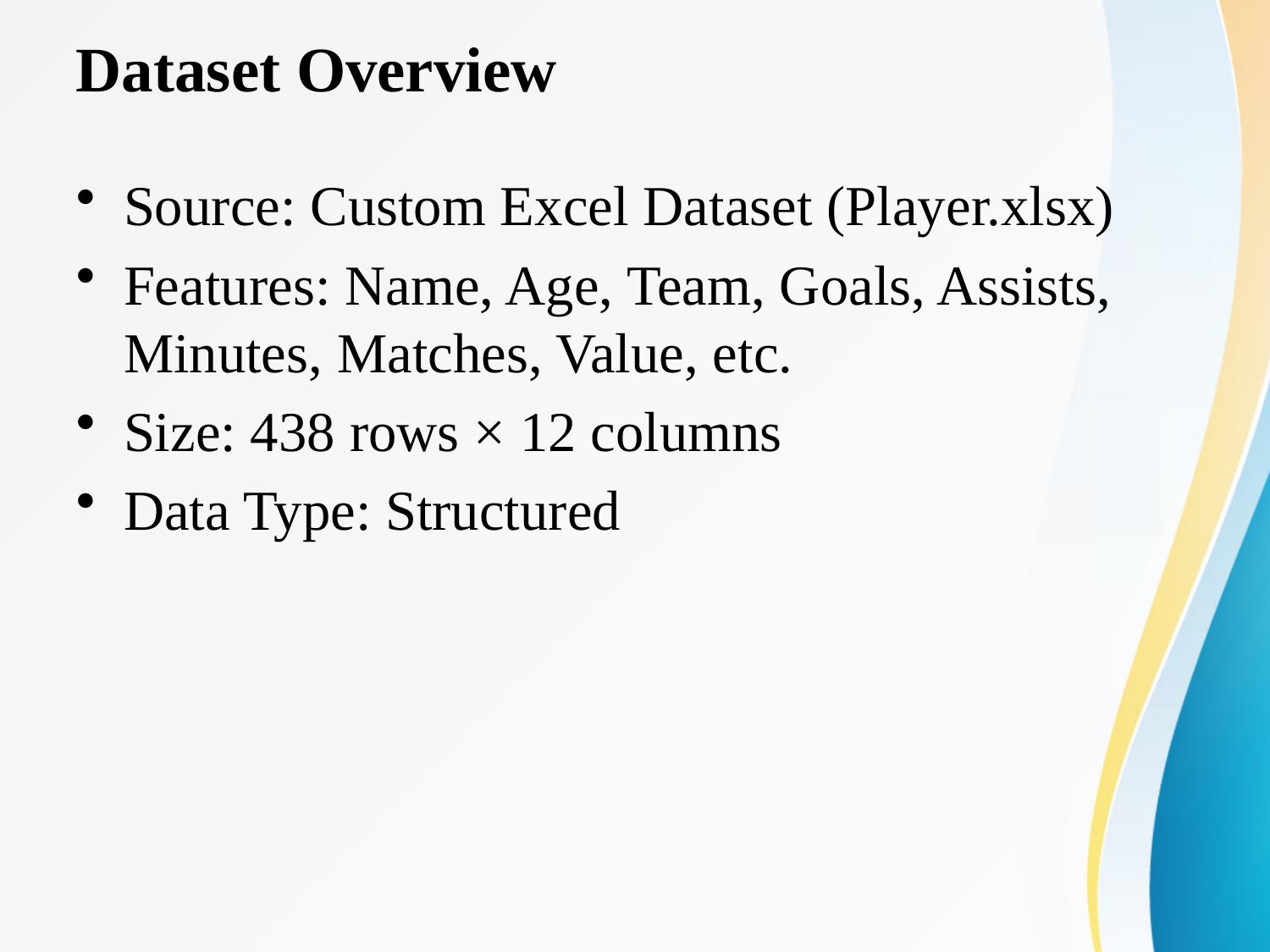

# Dataset Overview
Source: Custom Excel Dataset (Player.xlsx)
Features: Name, Age, Team, Goals, Assists, Minutes, Matches, Value, etc.
Size: 438 rows × 12 columns
Data Type: Structured